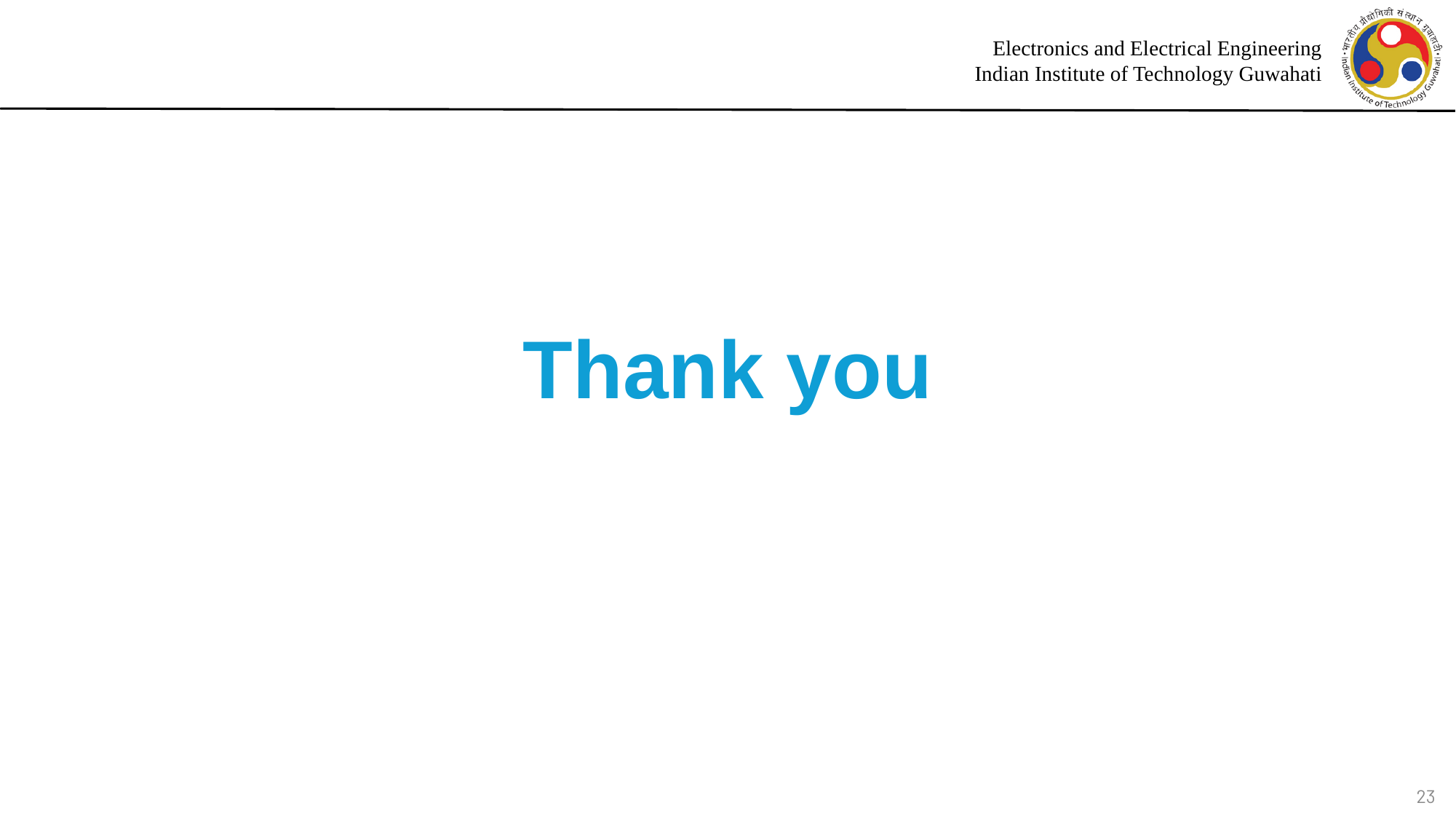

Electronics and Electrical Engineering
Indian Institute of Technology Guwahati

Thank you
23